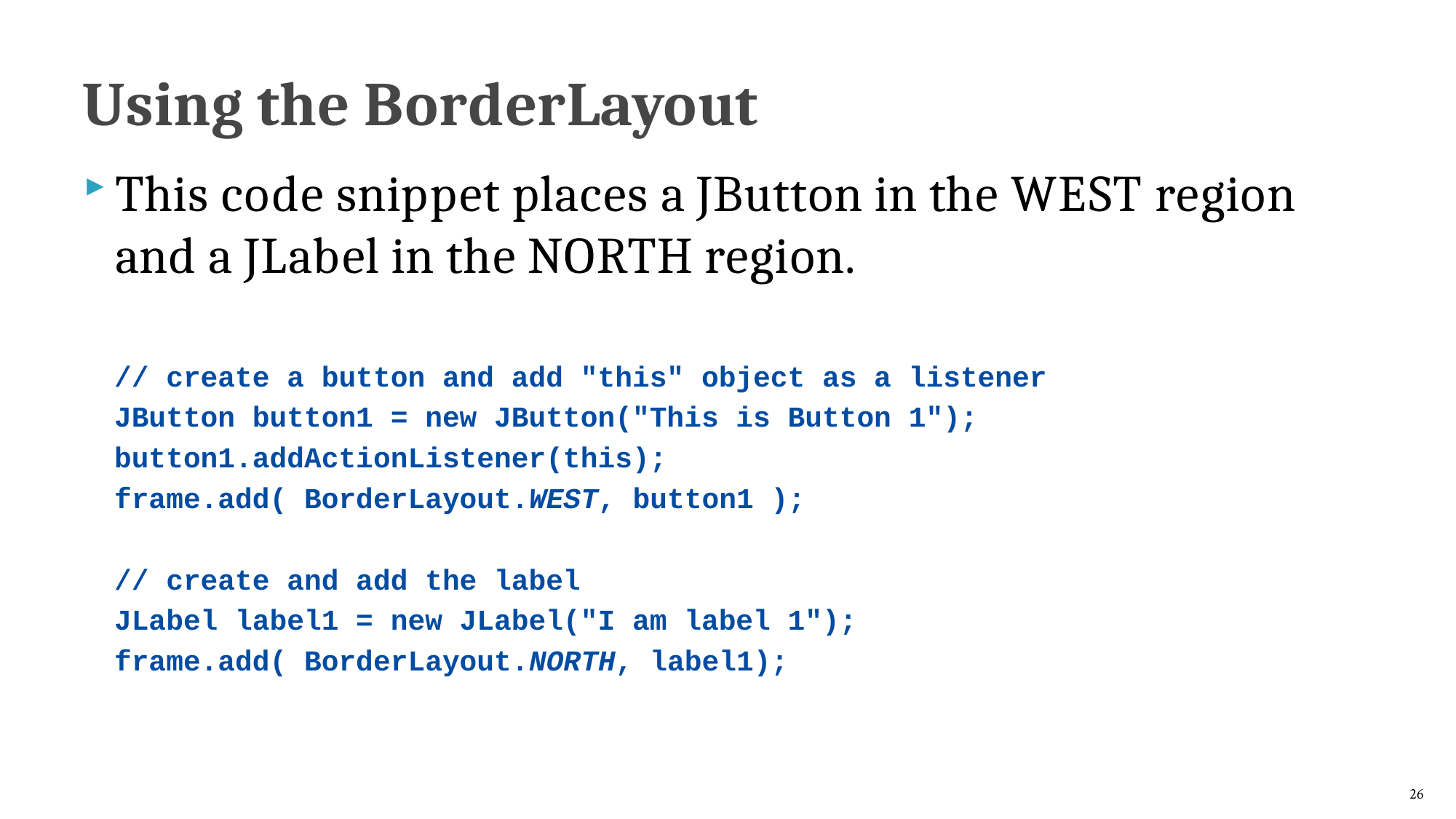

# Using the BorderLayout
This code snippet places a JButton in the WEST region and a JLabel in the NORTH region.

	// create a button and add "this" object as a listener
	JButton button1 = new JButton("This is Button 1");
	button1.addActionListener(this);
	frame.add( BorderLayout.WEST, button1 );

	// create and add the label
	JLabel label1 = new JLabel("I am label 1");
	frame.add( BorderLayout.NORTH, label1);
26